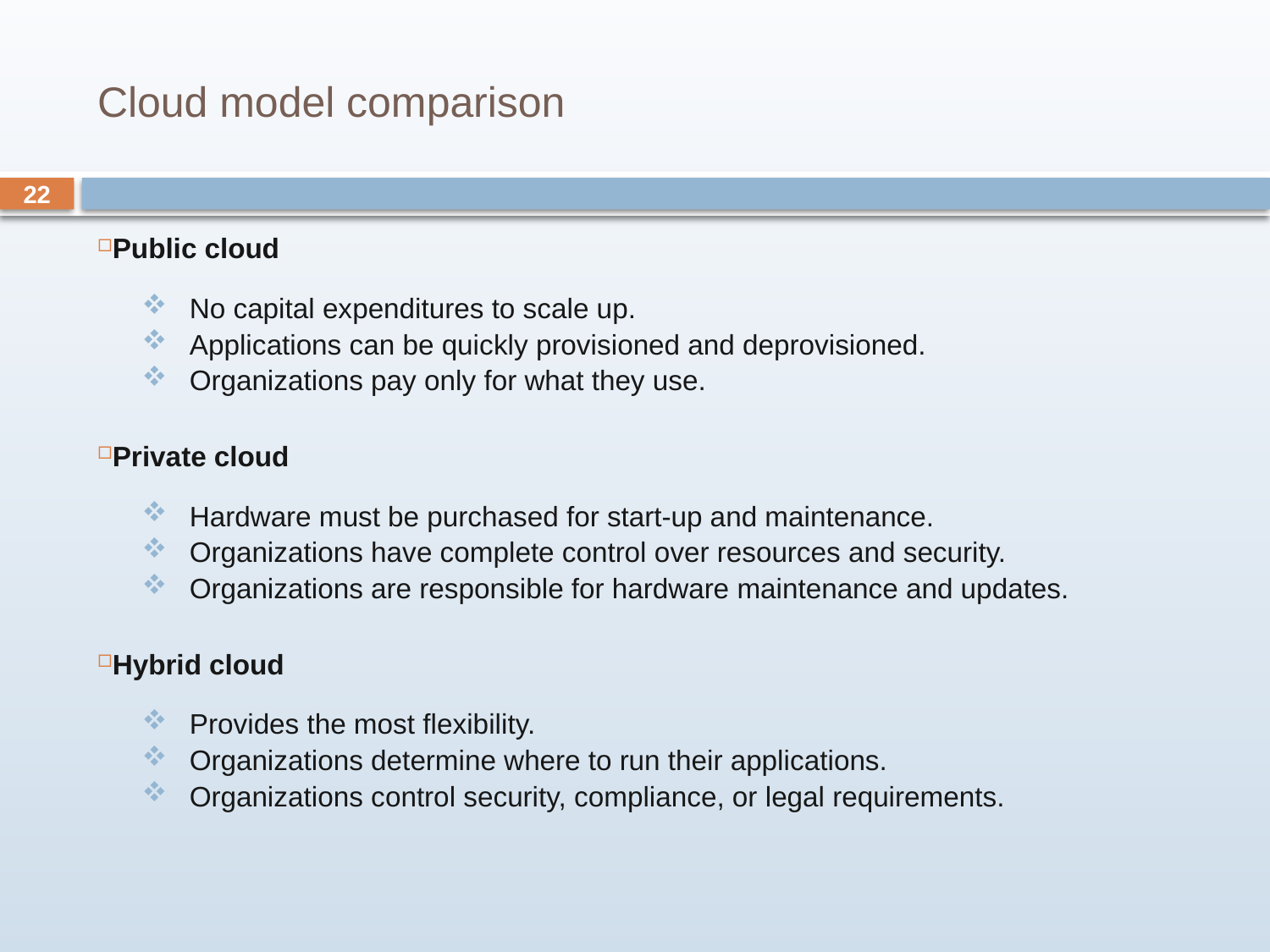

# Cloud model comparison
22
Public cloud
No capital expenditures to scale up.
Applications can be quickly provisioned and deprovisioned.
Organizations pay only for what they use.
Private cloud
Hardware must be purchased for start-up and maintenance.
Organizations have complete control over resources and security.
Organizations are responsible for hardware maintenance and updates.
Hybrid cloud
Provides the most flexibility.
Organizations determine where to run their applications.
Organizations control security, compliance, or legal requirements.